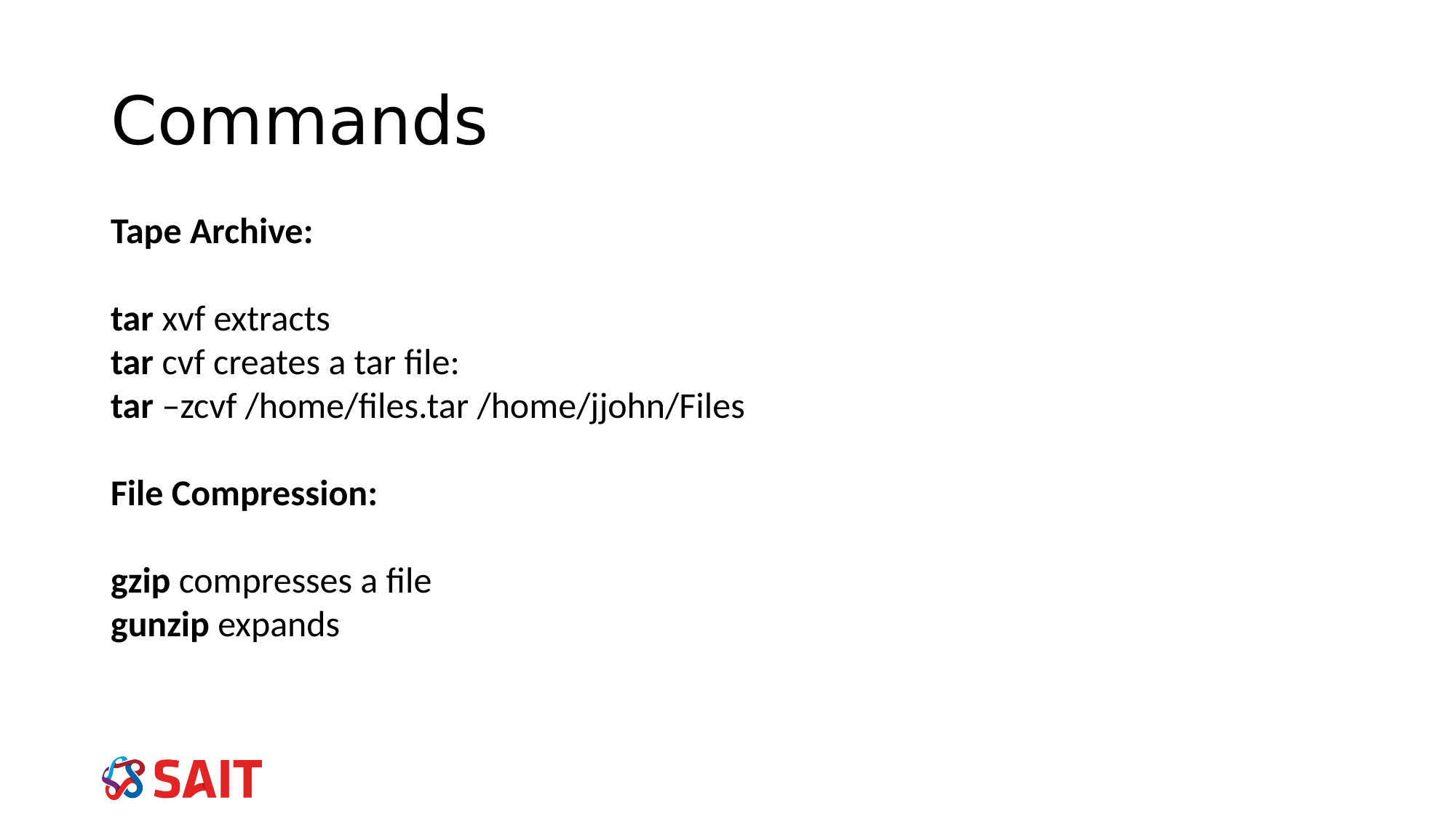

# Commands
Tape Archive:

tar xvf extracts
tar cvf creates a tar file:
tar –zcvf /home/files.tar /home/jjohn/Files

File Compression:

gzip compresses a file
gunzip expands